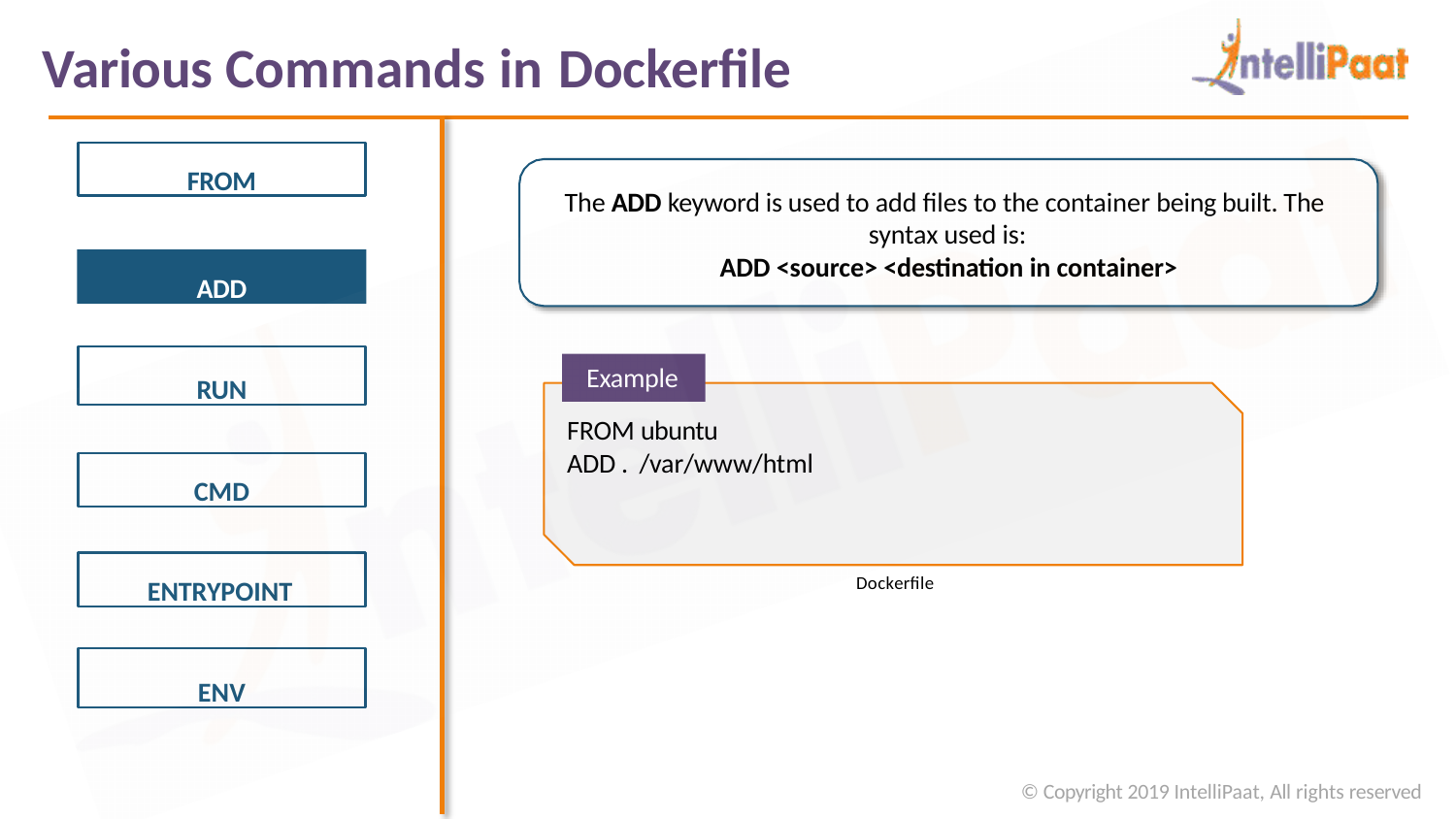

# Various Commands in Dockerfile

FROM

The ADD keyword is used to add files to the container being built. The  syntax used is:
ADD <source> <destination in container>
ADD

RUN

Example

FROM ubuntu
ADD . /var/www/html
CMD
ENTRYPOINT
Dockerfile

ENV
© Copyright 2019 IntelliPaat, All rights reserved